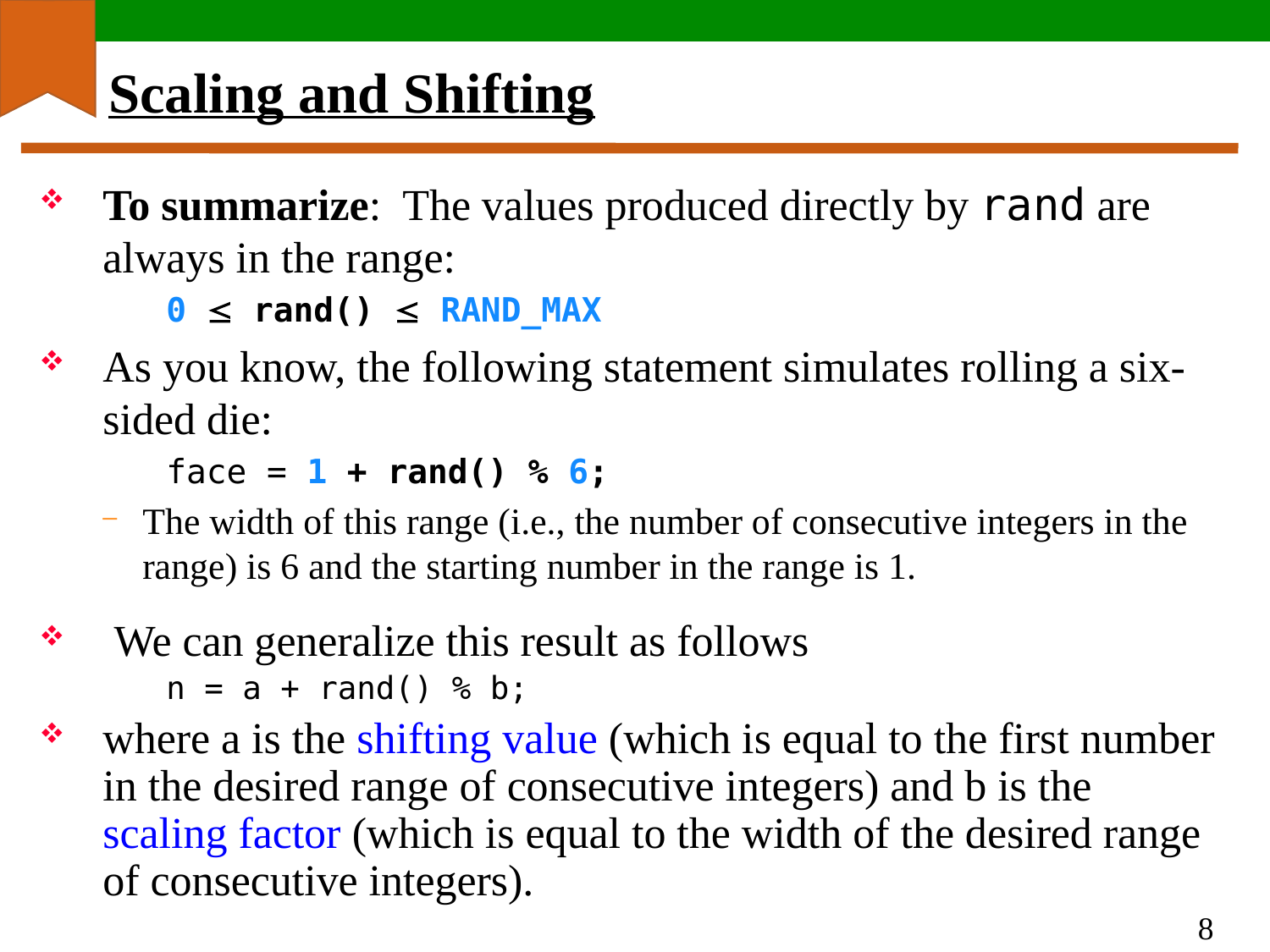

# Scaling and Shifting
To summarize:  The values produced directly by rand are always in the range:
0 ≤ rand() ≤ RAND_MAX
As you know, the following statement simulates rolling a six-sided die:
face = 1 + rand() % 6;
The width of this range (i.e., the number of consecutive integers in the range) is 6 and the starting number in the range is 1.
 We can generalize this result as follows
n = a + rand() % b;
where a is the shifting value (which is equal to the first number in the desired range of consecutive integers) and b is the scaling factor (which is equal to the width of the desired range of consecutive integers).

8